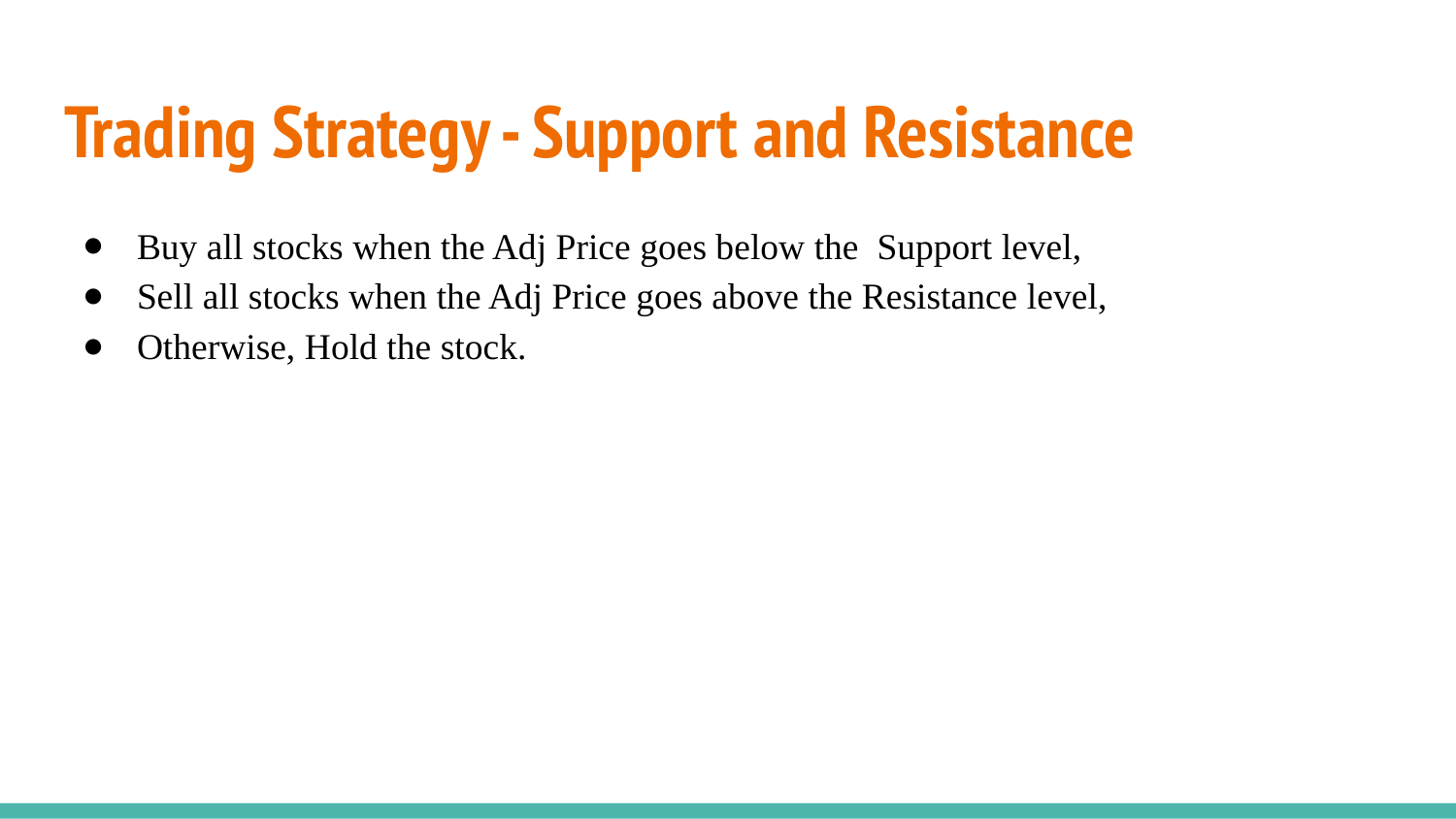

# Trading Strategy - Support and Resistance
Buy all stocks when the Adj Price goes below the  Support level,
Sell all stocks when the Adj Price goes above the Resistance level,
Otherwise, Hold the stock.